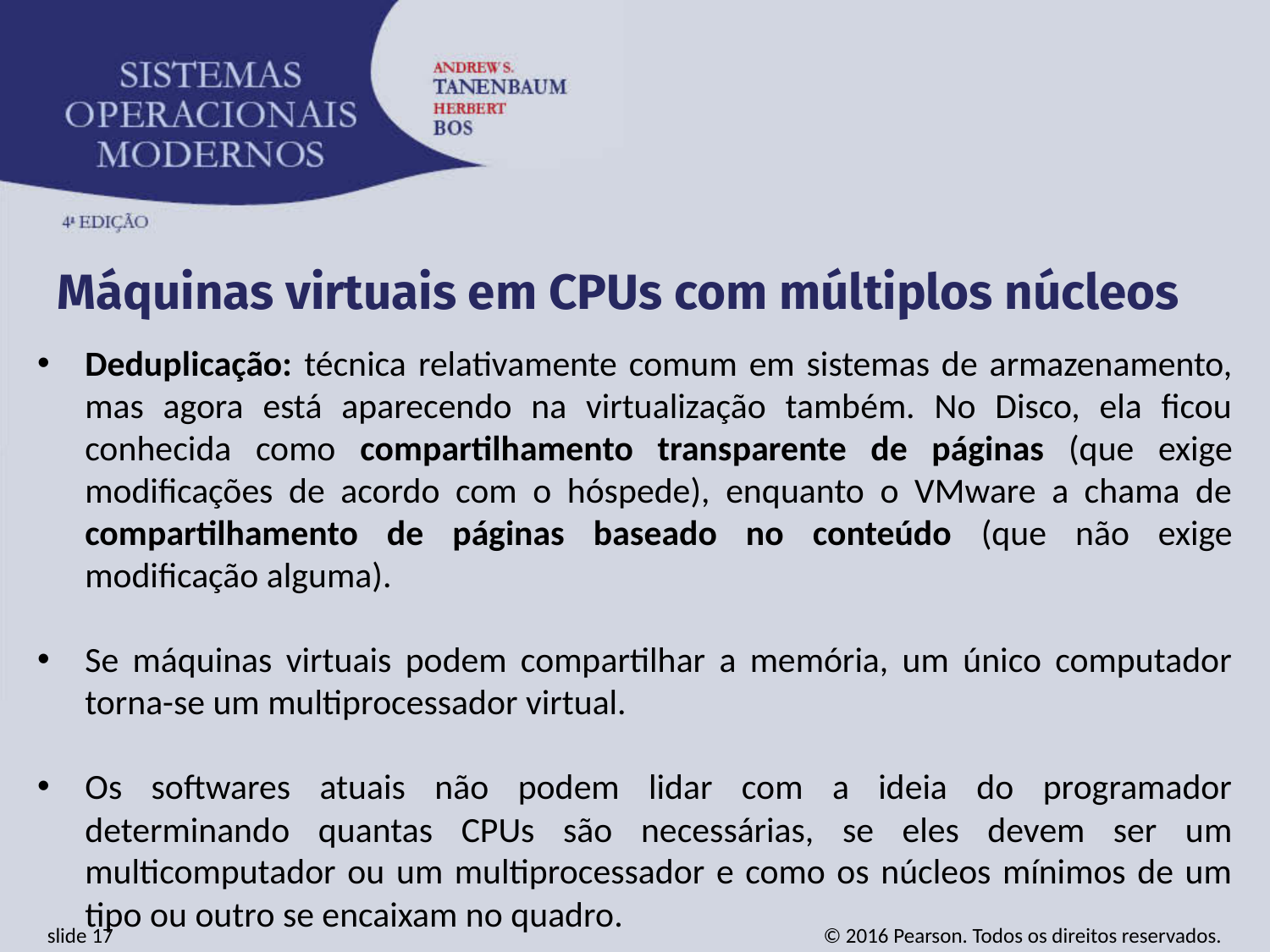

Máquinas virtuais em CPUs com múltiplos núcleos
Deduplicação: técnica relativamente comum em sistemas de armazenamento, mas agora está aparecendo na virtualização também. No Disco, ela ficou conhecida como compartilhamento transparente de páginas (que exige modificações de acordo com o hóspede), enquanto o VMware a chama de compartilhamento de páginas baseado no conteúdo (que não exige modificação alguma).

Se máquinas virtuais podem compartilhar a memória, um único computador torna-se um multiprocessador virtual.

Os softwares atuais não podem lidar com a ideia do programador determinando quantas CPUs são necessárias, se eles devem ser um multicomputador ou um multiprocessador e como os núcleos mínimos de um tipo ou outro se encaixam no quadro.